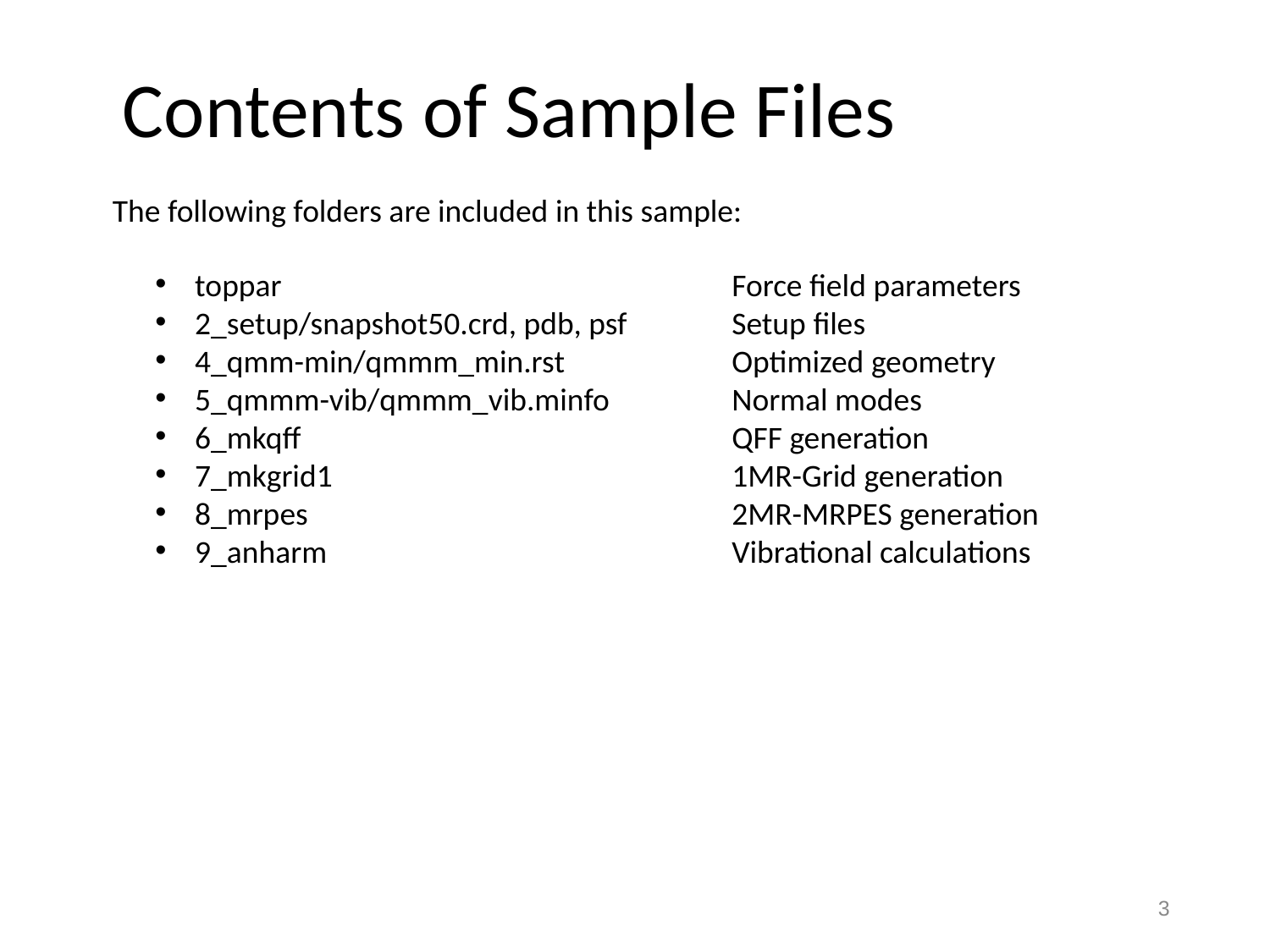

# Contents of Sample Files
The following folders are included in this sample:
toppar	Force field parameters
2_setup/snapshot50.crd, pdb, psf	Setup files
4_qmm-min/qmmm_min.rst	Optimized geometry
5_qmmm-vib/qmmm_vib.minfo	Normal modes
6_mkqff	QFF generation
7_mkgrid1	1MR-Grid generation
8_mrpes	2MR-MRPES generation
9_anharm	Vibrational calculations
3